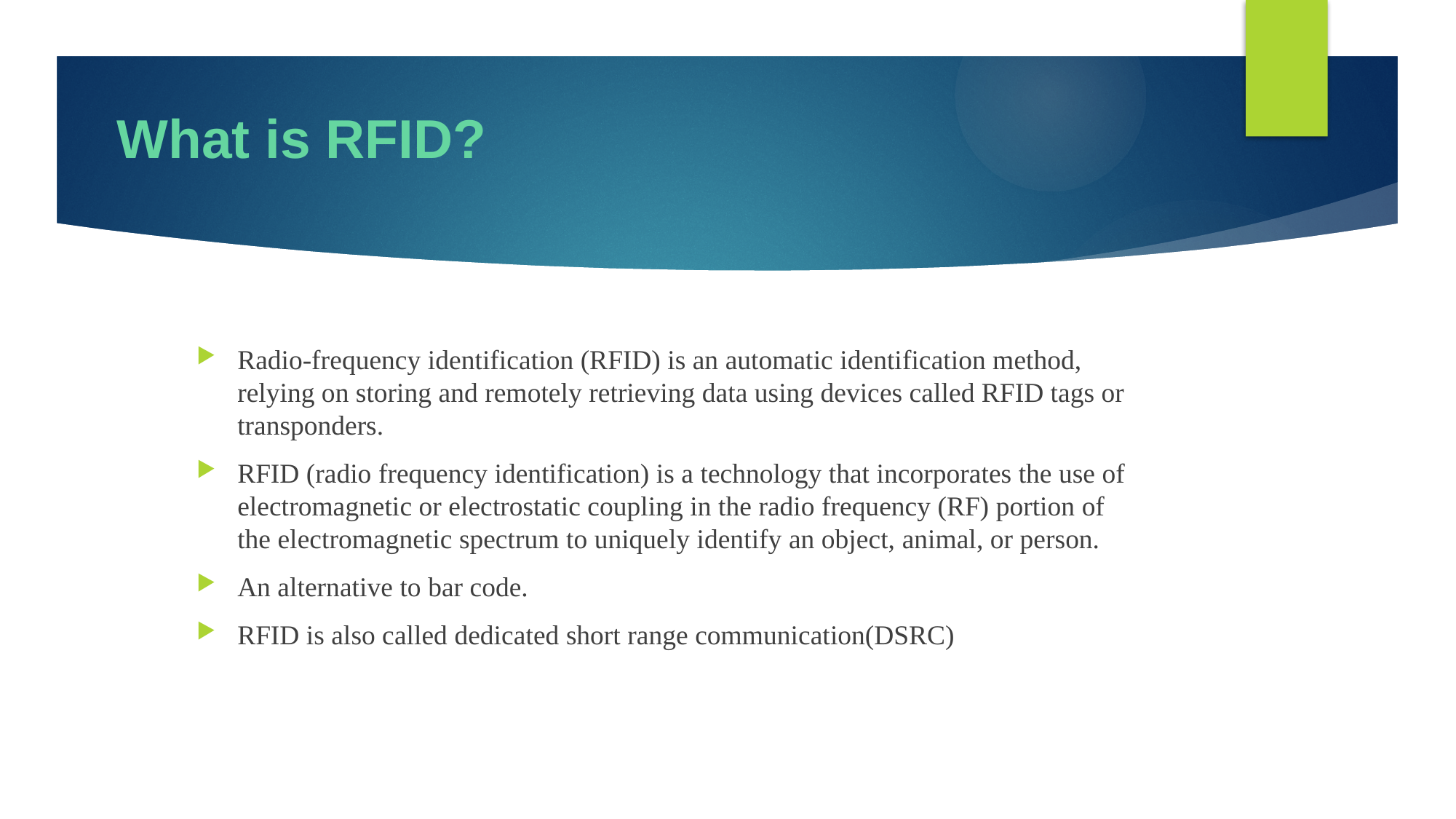

# What is RFID?
Radio-frequency identification (RFID) is an automatic identification method, relying on storing and remotely retrieving data using devices called RFID tags or transponders.
RFID (radio frequency identification) is a technology that incorporates the use of electromagnetic or electrostatic coupling in the radio frequency (RF) portion of the electromagnetic spectrum to uniquely identify an object, animal, or person.
An alternative to bar code.
RFID is also called dedicated short range communication(DSRC)